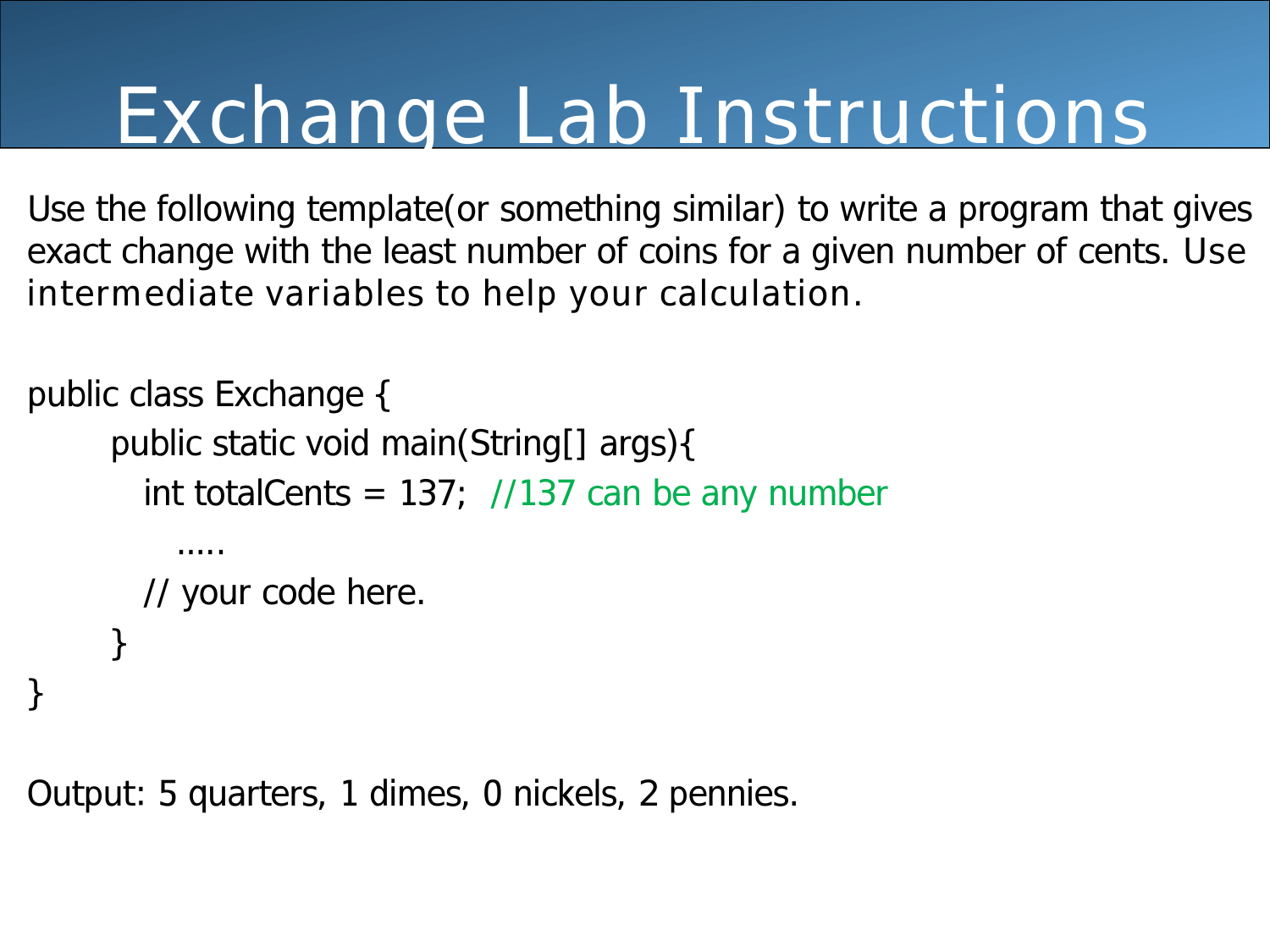

Exchange Lab Instructions
Use the following template(or something similar) to write a program that gives exact change with the least number of coins for a given number of cents. Use intermediate variables to help your calculation.

public class Exchange {
public static void main(String[] args){
   int totalCents = 137;  //137 can be any number
  …..
   // your code here.
}
}

Output: 5 quarters, 1 dimes, 0 nickels, 2 pennies.
28